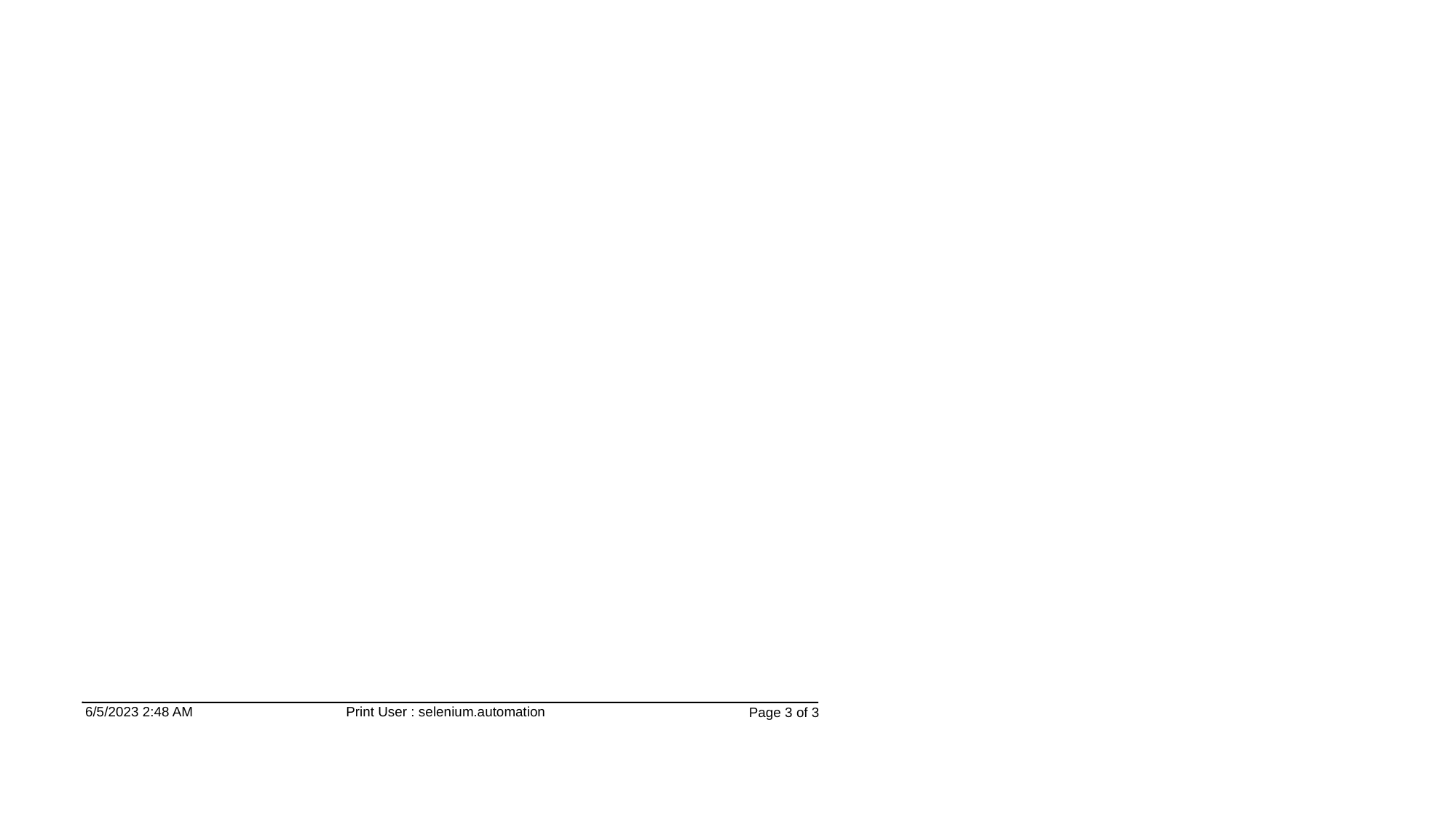

6/5/2023 2:48 AM
Print User : selenium.automation
Page 3 of 3